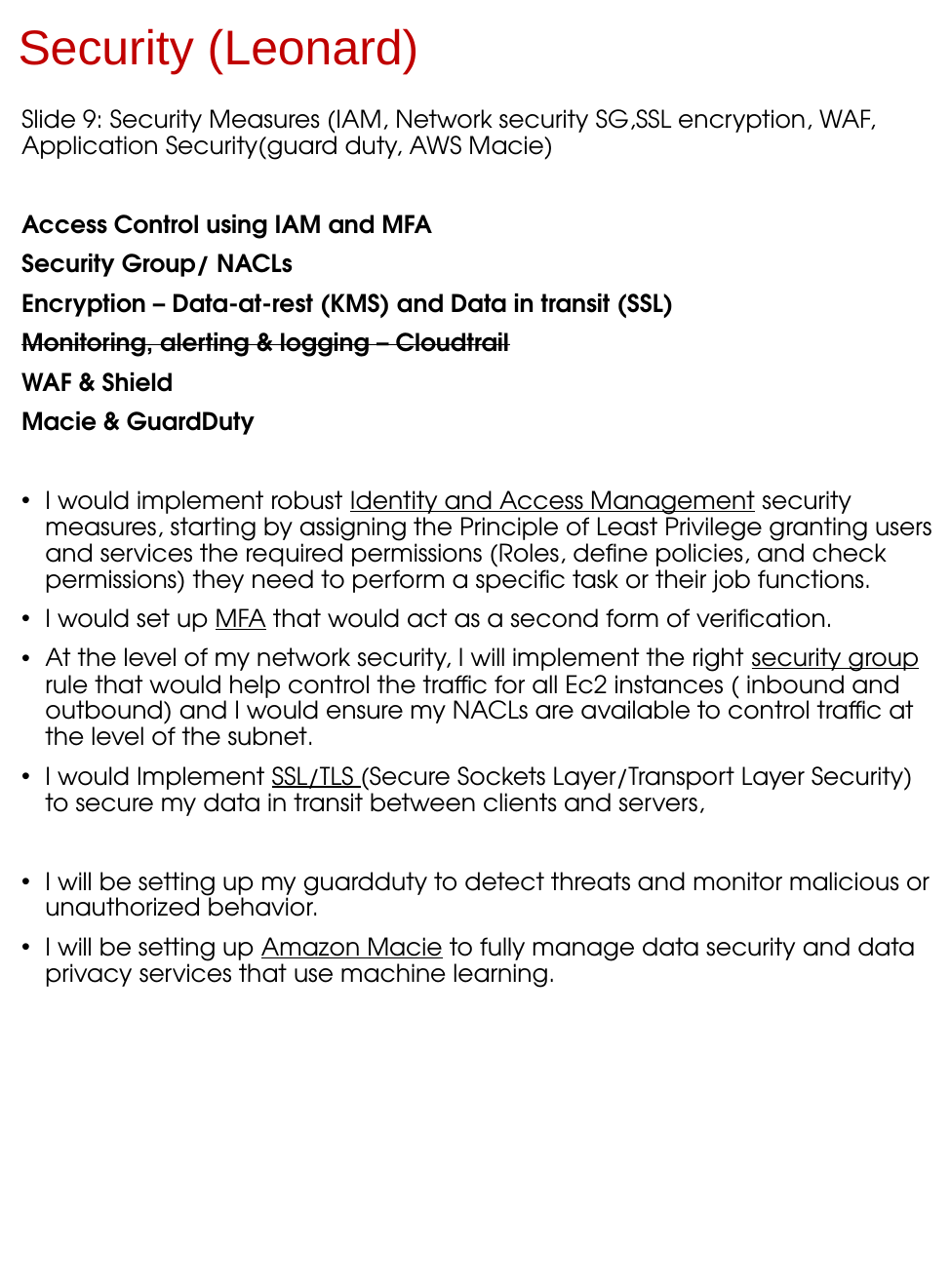

# Security (Leonard)
Slide 9: Security Measures (IAM, Network security SG,SSL encryption, WAF, Application Security(guard duty, AWS Macie)

Access Control using IAM and MFA
Security Group/ NACLs
Encryption – Data-at-rest (KMS) and Data in transit (SSL)
Monitoring, alerting & logging – Cloudtrail
WAF & Shield
Macie & GuardDuty

I would implement robust Identity and Access Management security measures, starting by assigning the Principle of Least Privilege granting users and services the required permissions (Roles, define policies, and check permissions) they need to perform a specific task or their job functions.
I would set up MFA that would act as a second form of verification.
At the level of my network security, I will implement the right security group rule that would help control the traffic for all Ec2 instances ( inbound and outbound) and I would ensure my NACLs are available to control traffic at the level of the subnet.
I would Implement SSL/TLS (Secure Sockets Layer/Transport Layer Security) to secure my data in transit between clients and servers,

I will be setting up my guardduty to detect threats and monitor malicious or unauthorized behavior.
I will be setting up Amazon Macie to fully manage data security and data privacy services that use machine learning.